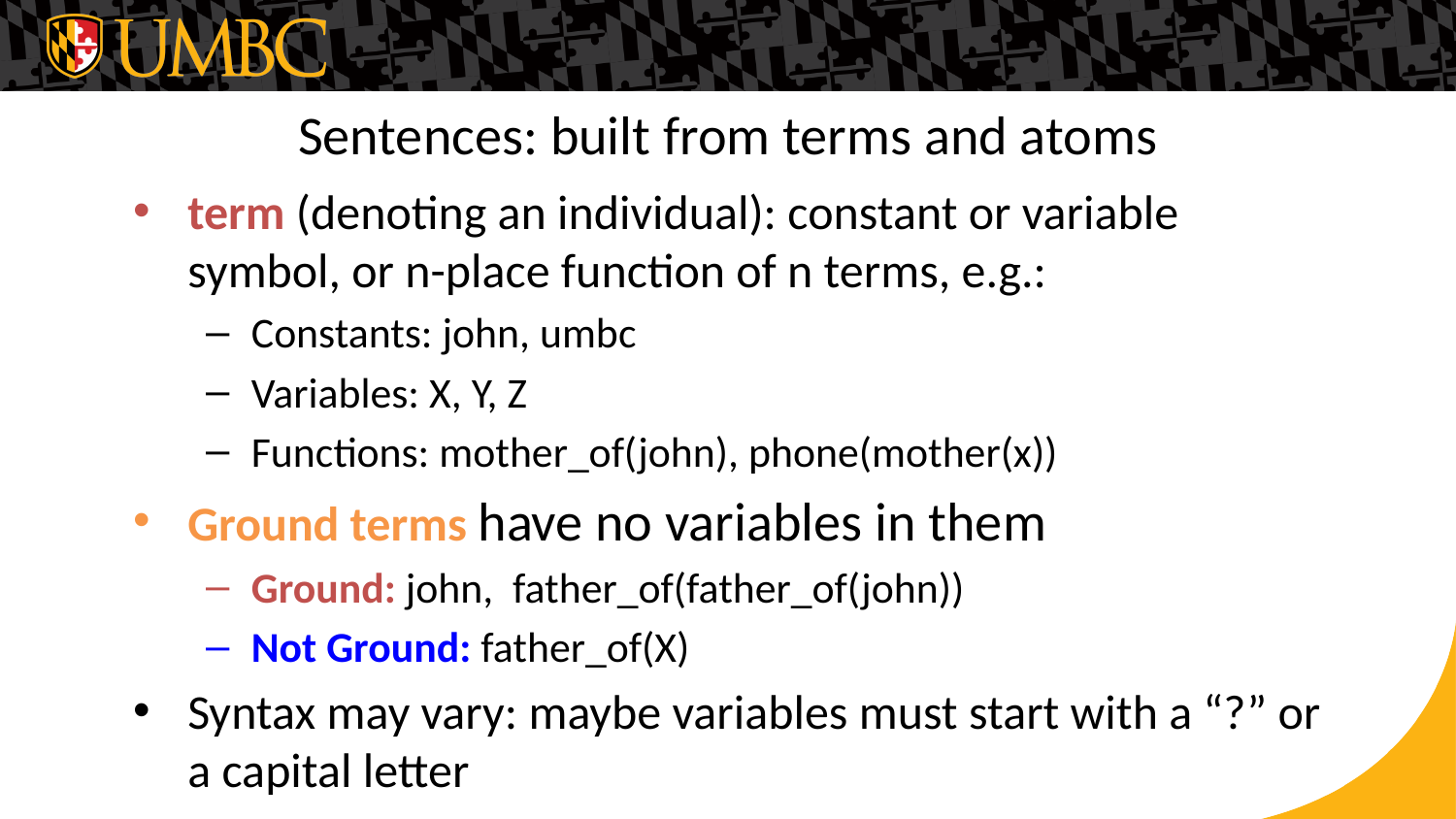

# Sentences: built from terms and atoms
term (denoting an individual): constant or variable symbol, or n-place function of n terms, e.g.:
Constants: john, umbc
Variables: X, Y, Z
Functions: mother_of(john), phone(mother(x))
Ground terms have no variables in them
Ground: john,  father_of(father_of(john))
Not Ground: father_of(X)
Syntax may vary: maybe variables must start with a “?” or a capital letter